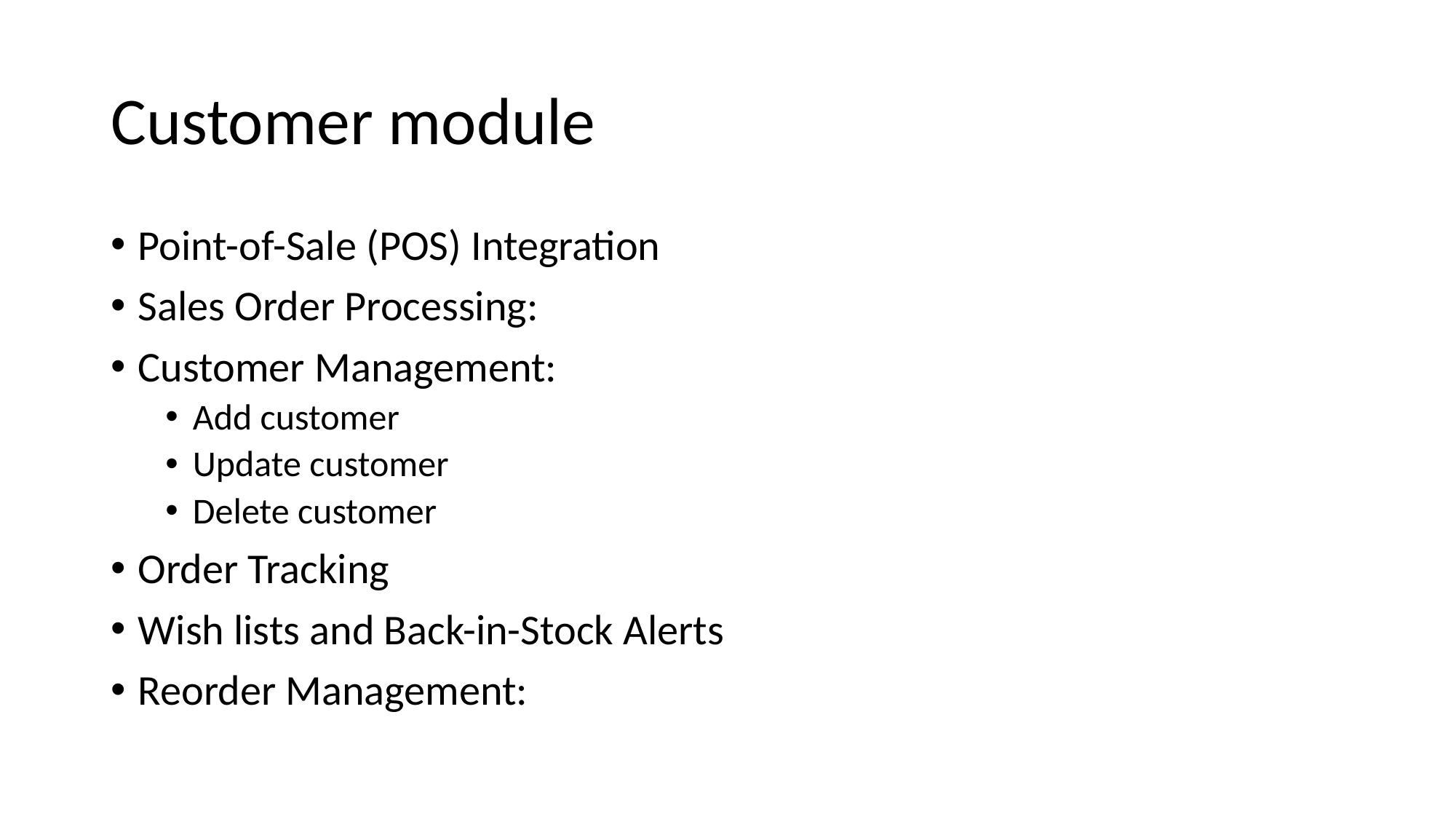

# Customer module
Point-of-Sale (POS) Integration
Sales Order Processing:
Customer Management:
Add customer
Update customer
Delete customer
Order Tracking
Wish lists and Back-in-Stock Alerts
Reorder Management: